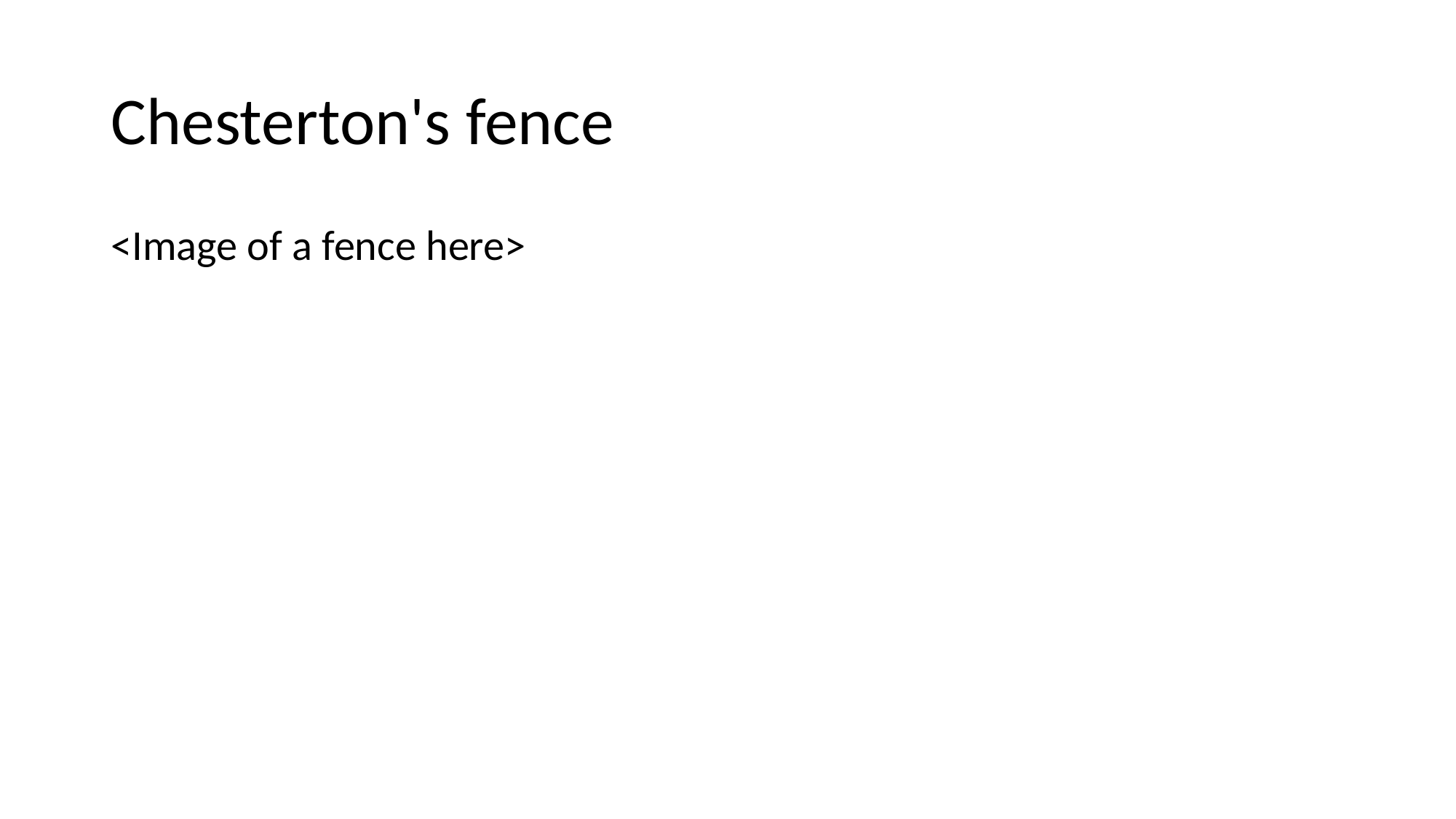

# Chesterton's fence
<Image of a fence here>